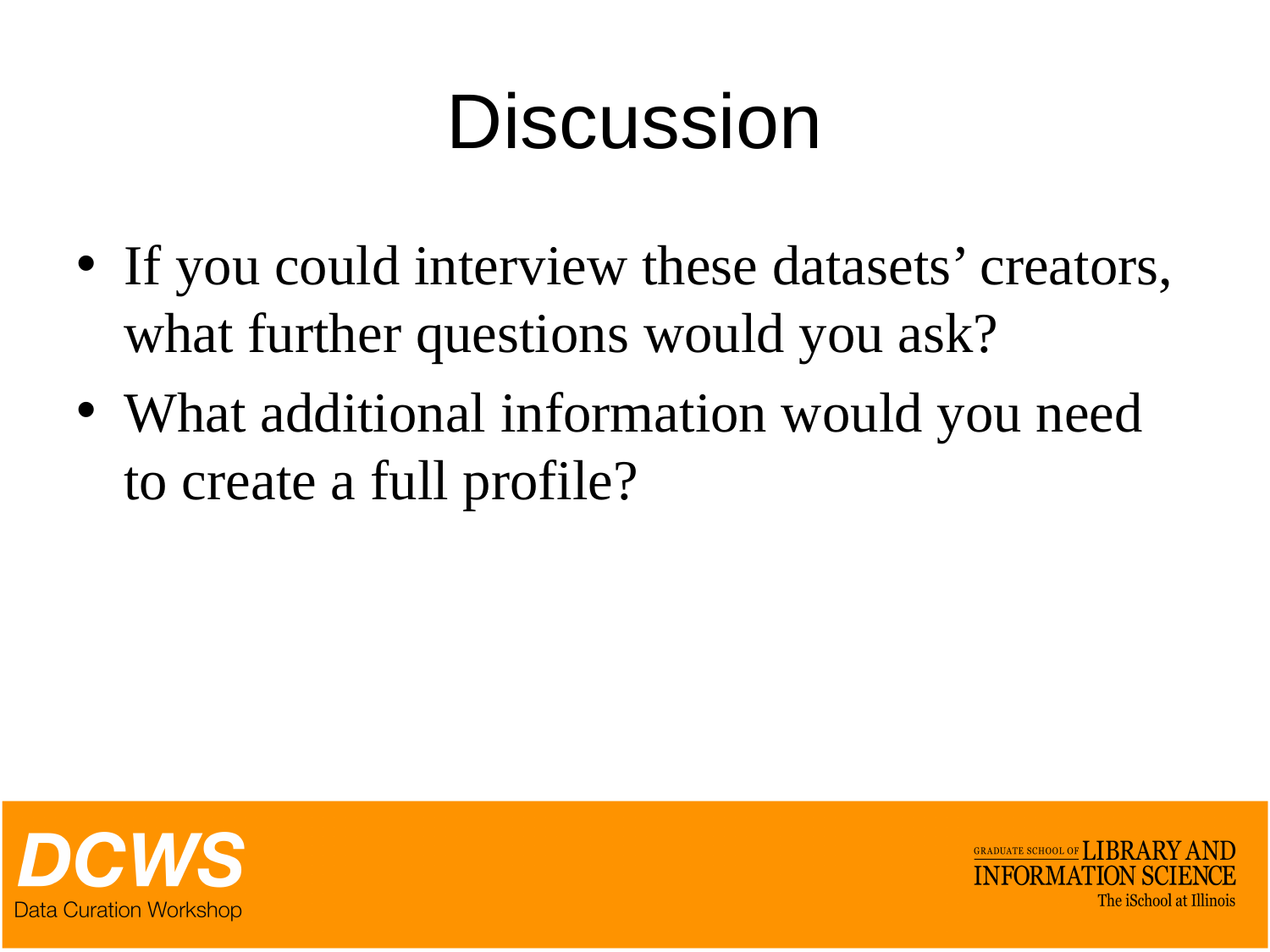

# Discussion
If you could interview these datasets’ creators, what further questions would you ask?
What additional information would you need to create a full profile?